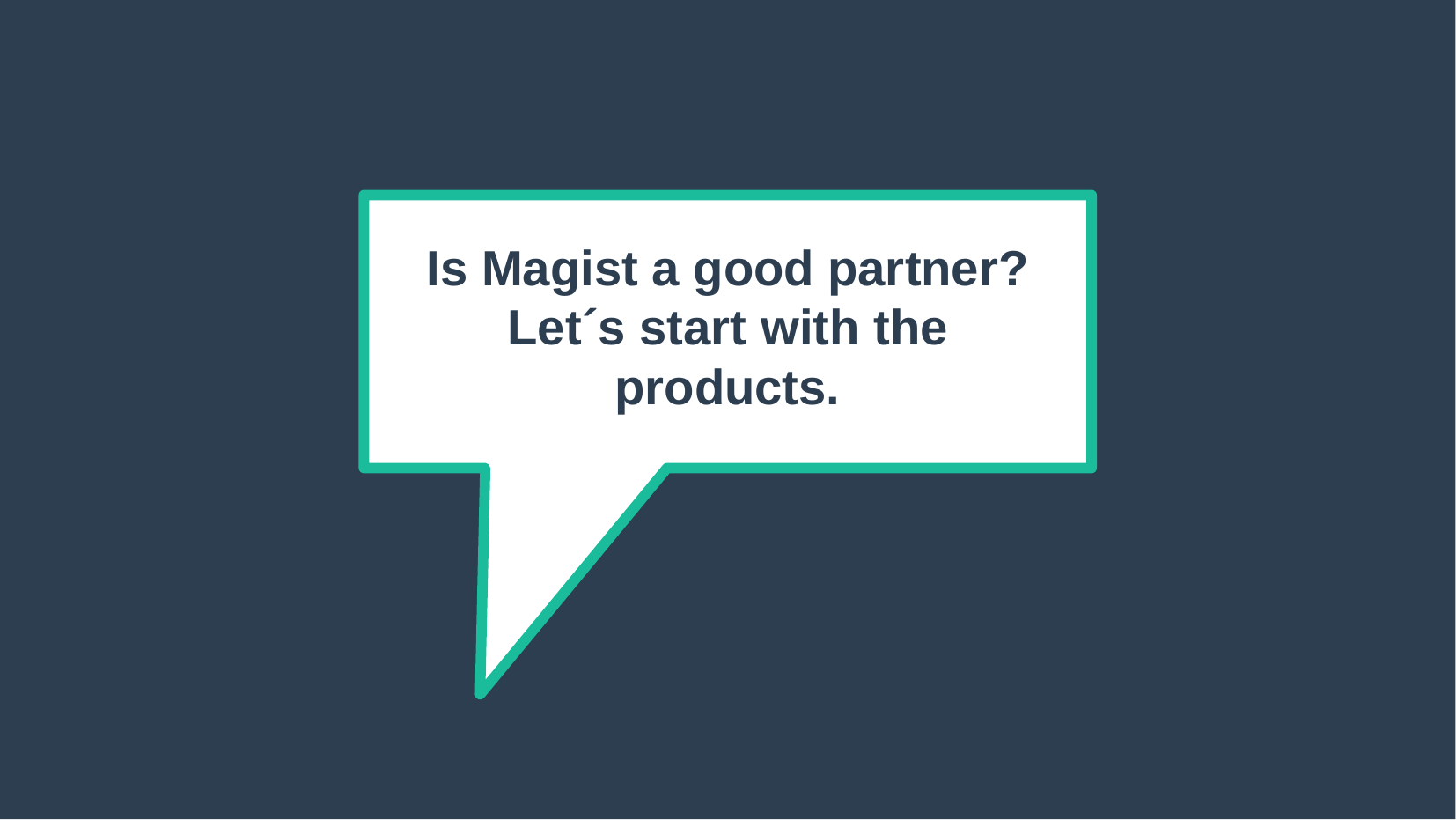

Is Magist a good partner?
Let´s start with the products.